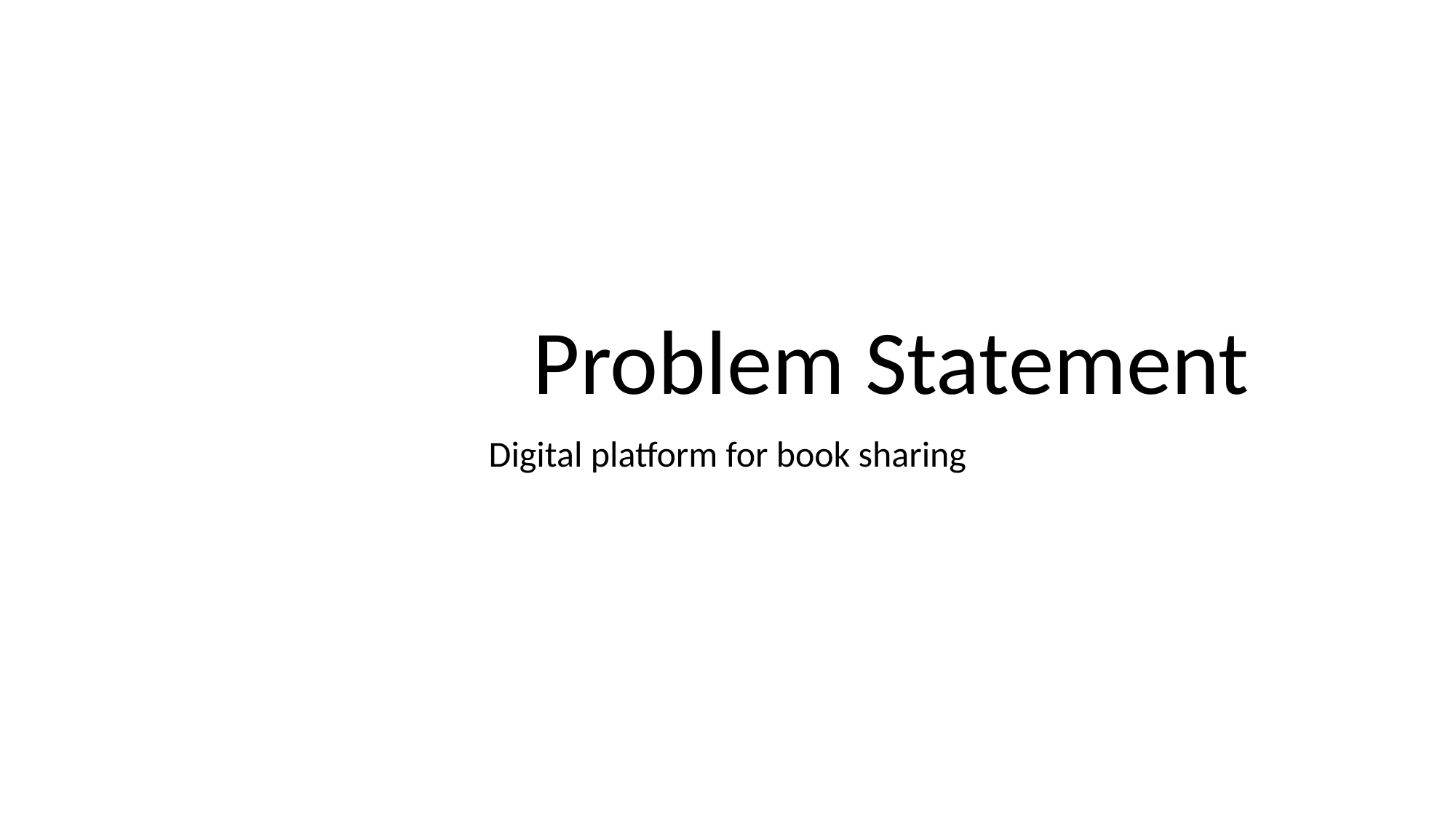

# Problem Statement
Digital platform for book sharing